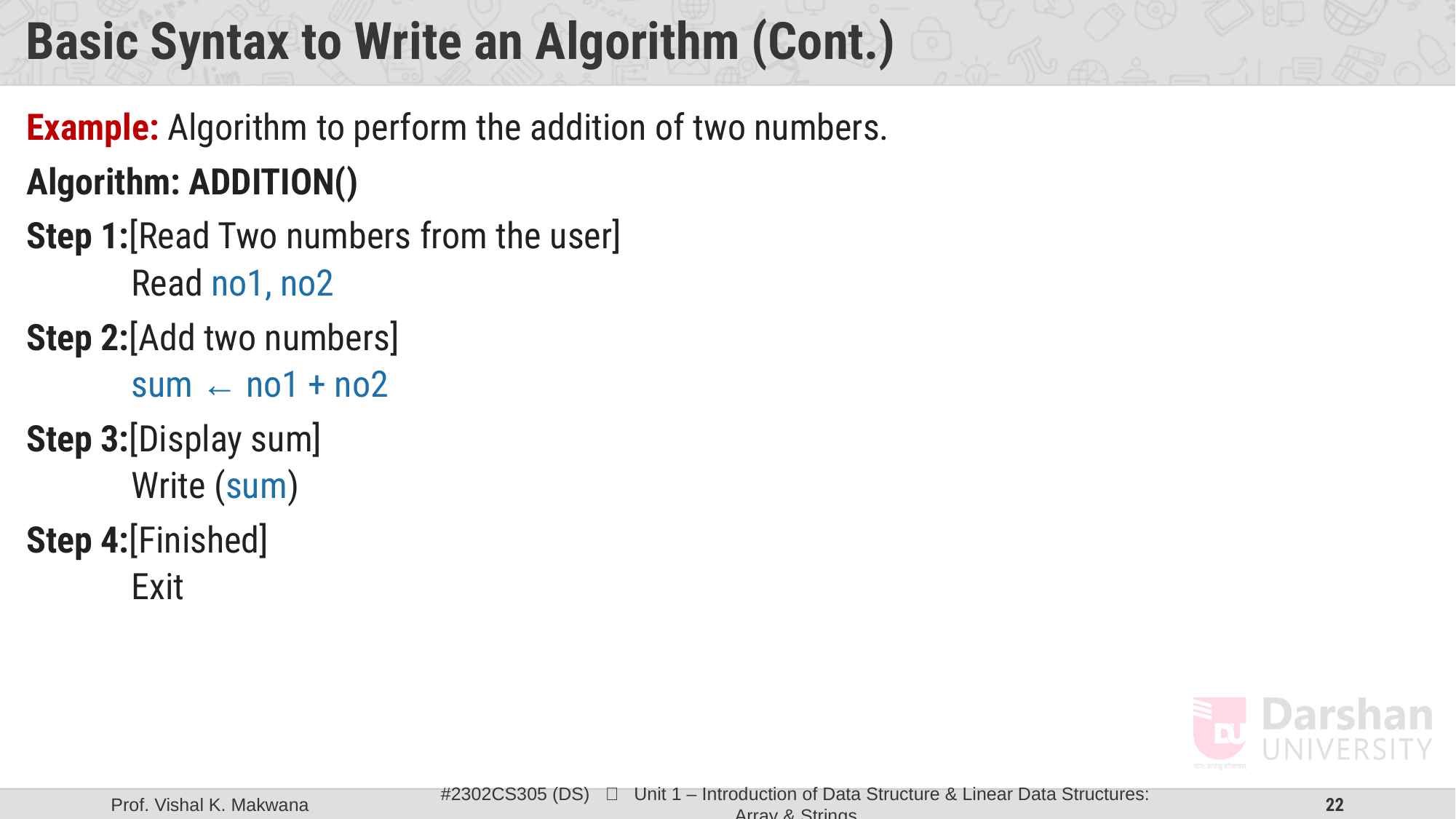

# Basic Syntax to Write an Algorithm (Cont.)
Example: Algorithm to perform the addition of two numbers.
Algorithm: ADDITION()
Step 1:[Read Two numbers from the user]
Read no1, no2
Step 2:[Add two numbers]
sum ← no1 + no2
Step 3:[Display sum]
Write (sum)
Step 4:[Finished]
Exit